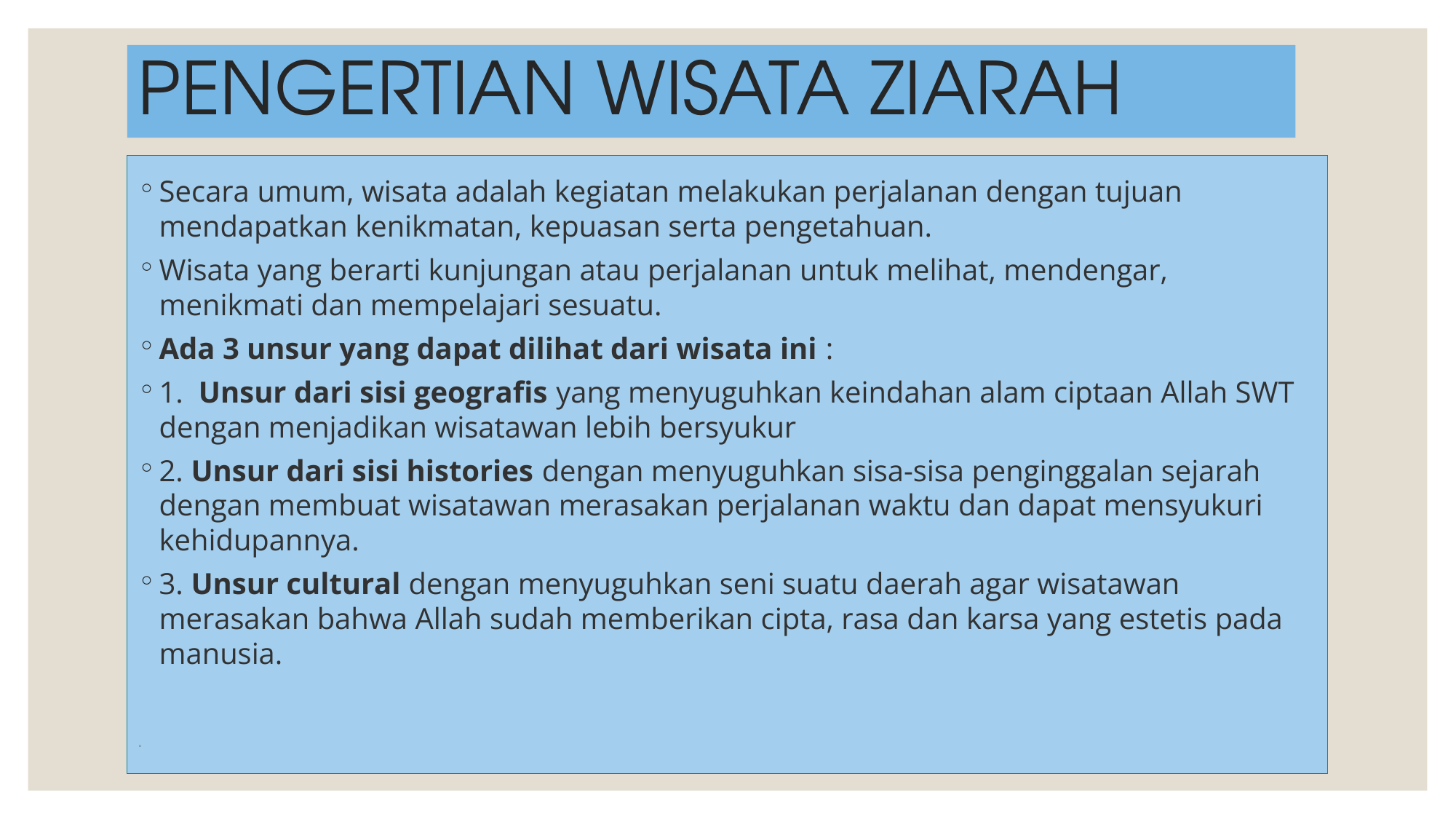

# PENGERTIAN WISATA ZIARAH

Secara umum, wisata adalah kegiatan melakukan perjalanan dengan tujuan mendapatkan kenikmatan, kepuasan serta pengetahuan.
Wisata yang berarti kunjungan atau perjalanan untuk melihat, mendengar, menikmati dan mempelajari sesuatu.
Ada 3 unsur yang dapat dilihat dari wisata ini :
1.  Unsur dari sisi geografis yang menyuguhkan keindahan alam ciptaan Allah SWT dengan menjadikan wisatawan lebih bersyukur
2. Unsur dari sisi histories dengan menyuguhkan sisa-sisa penginggalan sejarah dengan membuat wisatawan merasakan perjalanan waktu dan dapat mensyukuri kehidupannya.
3. Unsur cultural dengan menyuguhkan seni suatu daerah agar wisatawan merasakan bahwa Allah sudah memberikan cipta, rasa dan karsa yang estetis pada manusia.